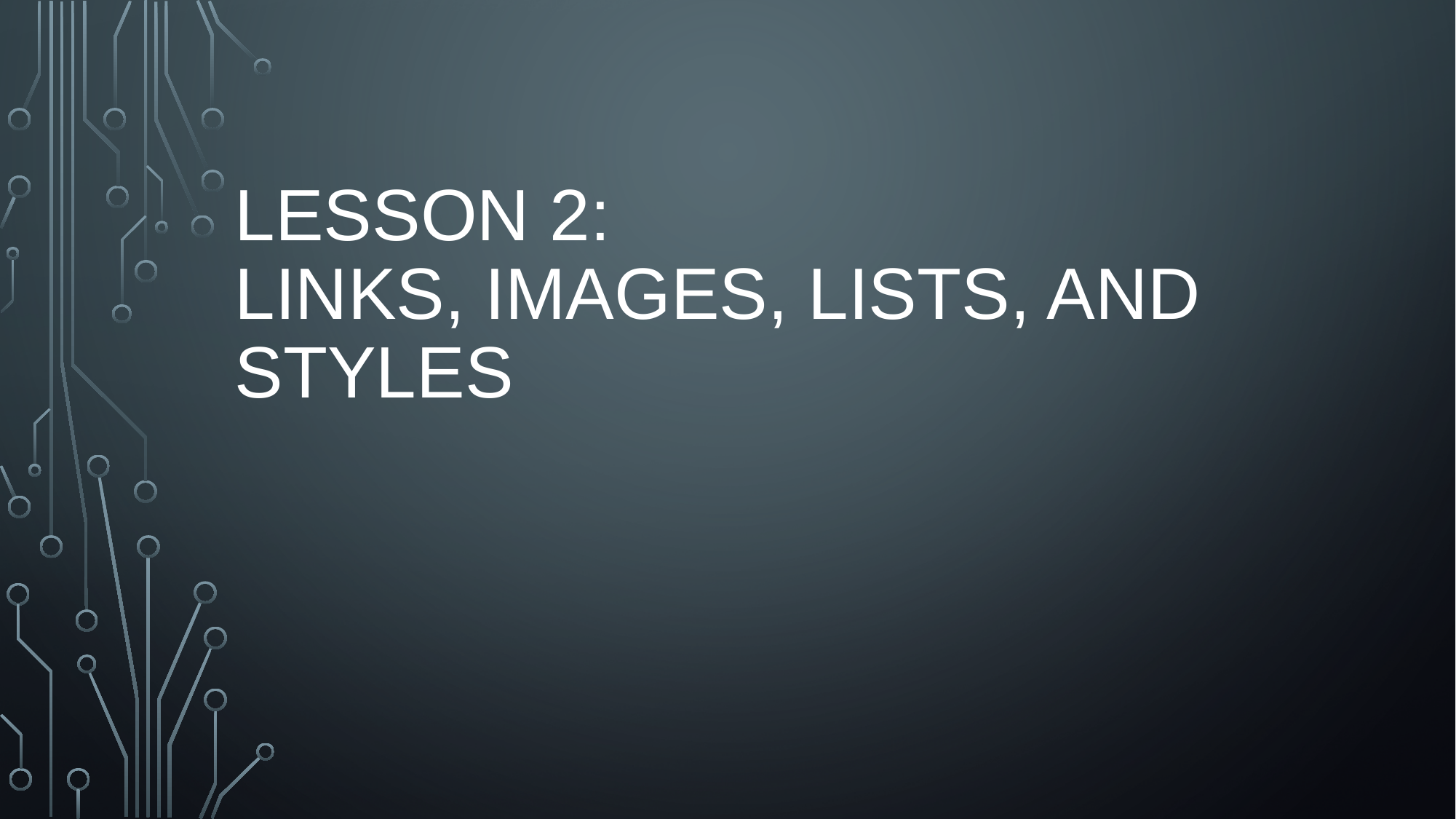

# Lesson 2: links, Images, LISTS, and Styles